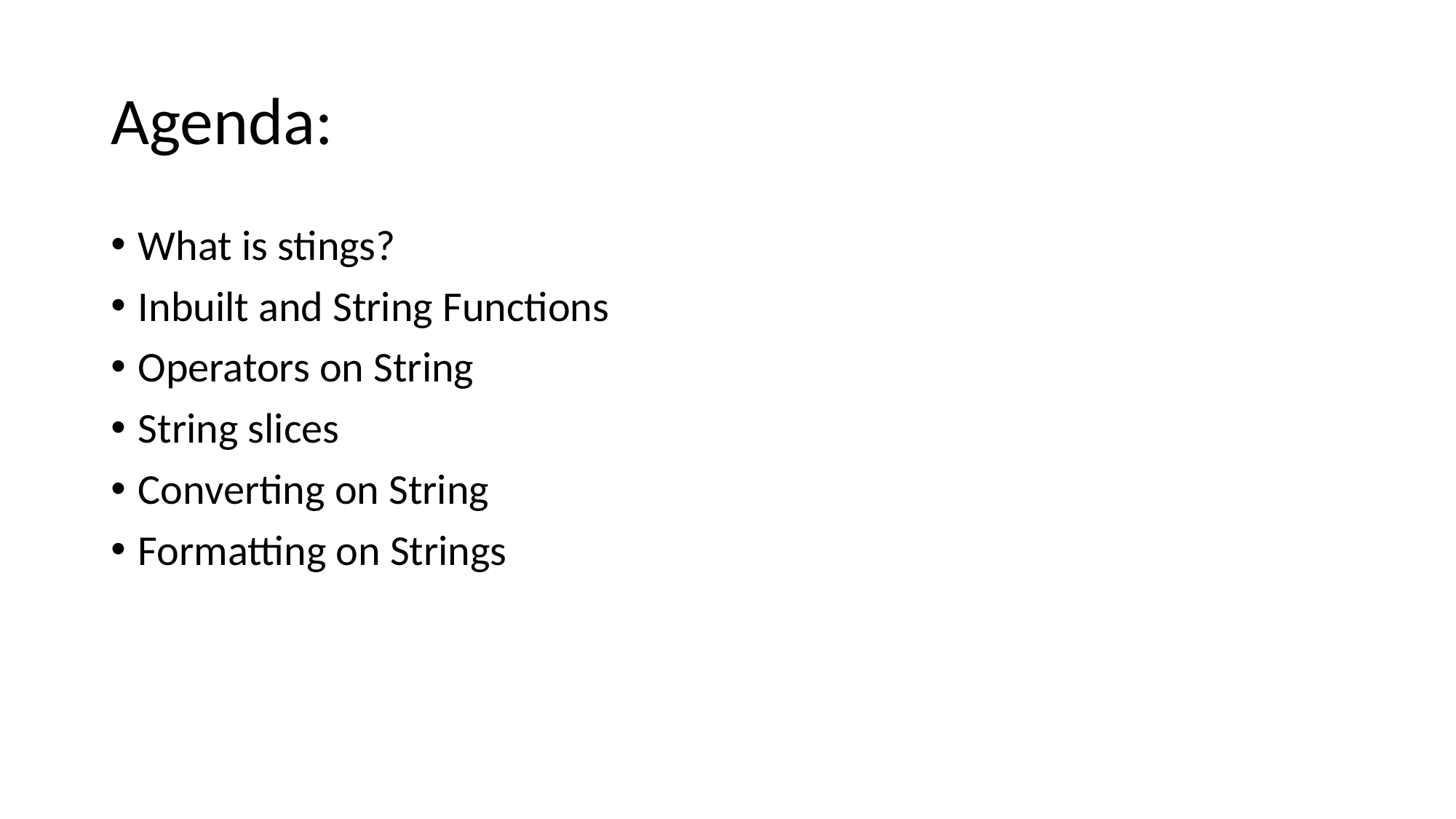

# Agenda:
What is stings?
Inbuilt and String Functions
Operators on String
String slices
Converting on String
Formatting on Strings